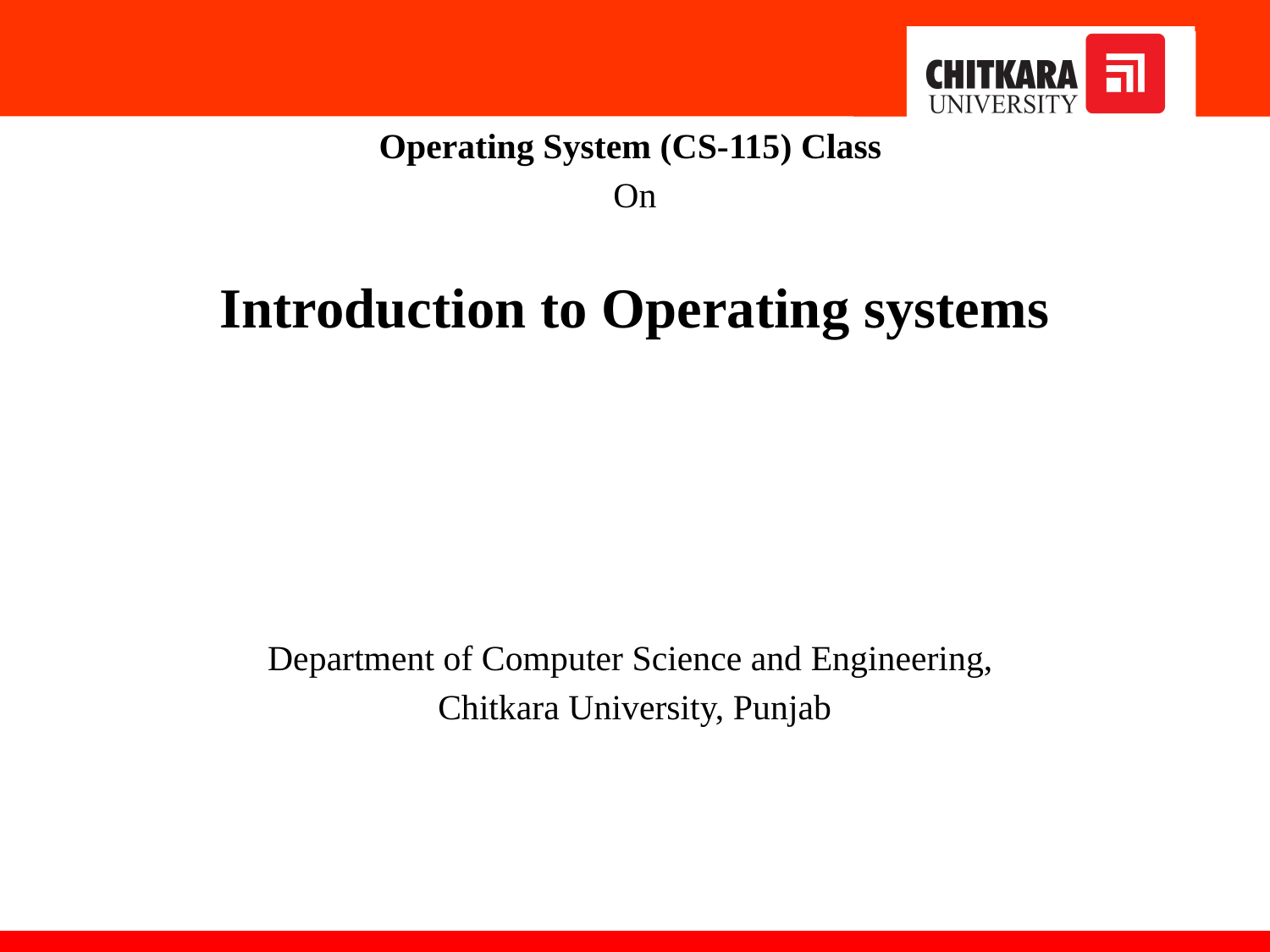

Operating System (CS-115) Class
On

Introduction to Operating systems

Department of Computer Science and Engineering,
Chitkara University, Punjab